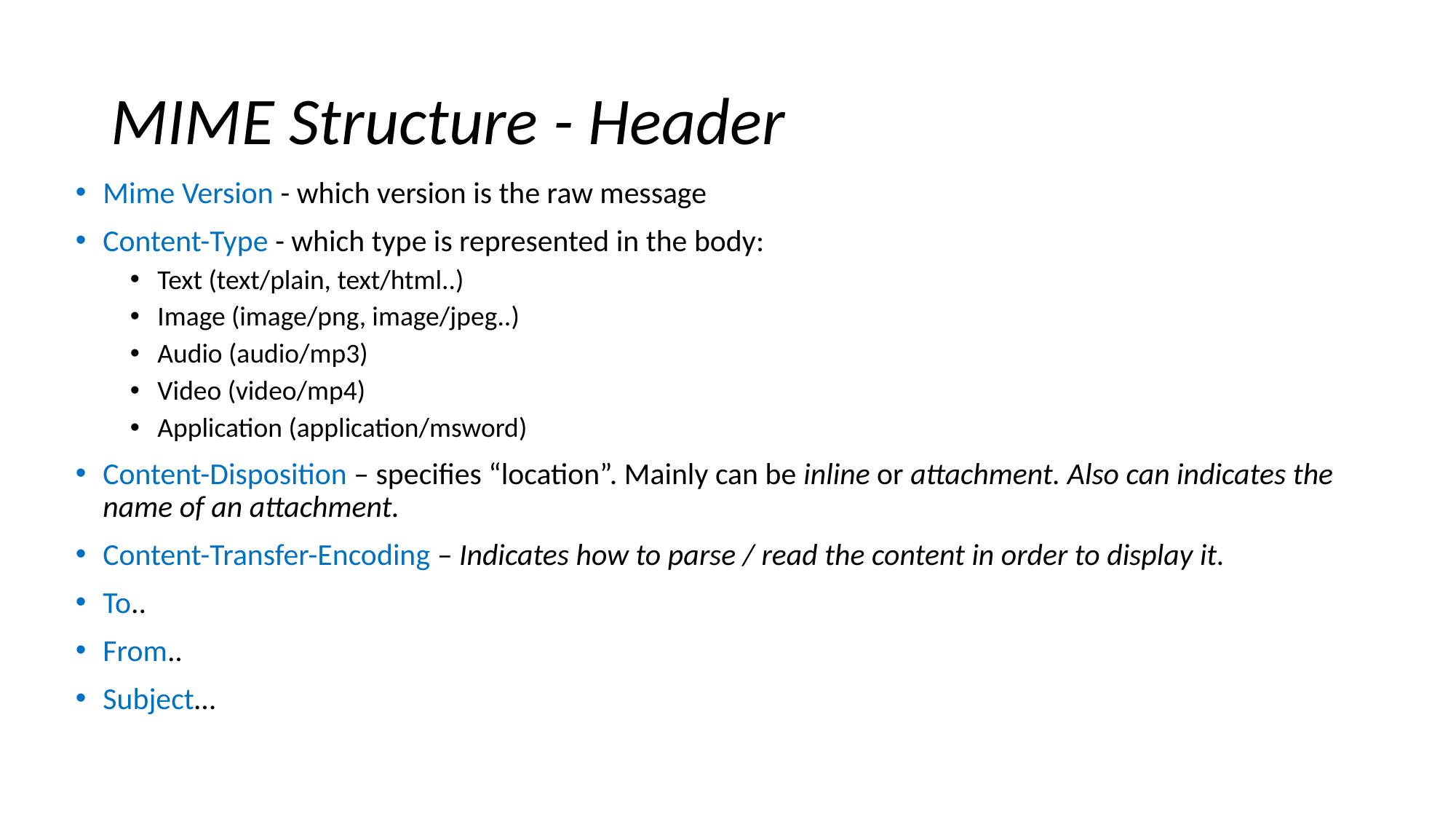

# MIME Structure - Header
Mime Version - which version is the raw message
Content-Type - which type is represented in the body:
Text (text/plain, text/html..)
Image (image/png, image/jpeg..)
Audio (audio/mp3)
Video (video/mp4)
Application (application/msword)
Content-Disposition – specifies “location”. Mainly can be inline or attachment. Also can indicates the name of an attachment.
Content-Transfer-Encoding – Indicates how to parse / read the content in order to display it.
To..
From..
Subject…